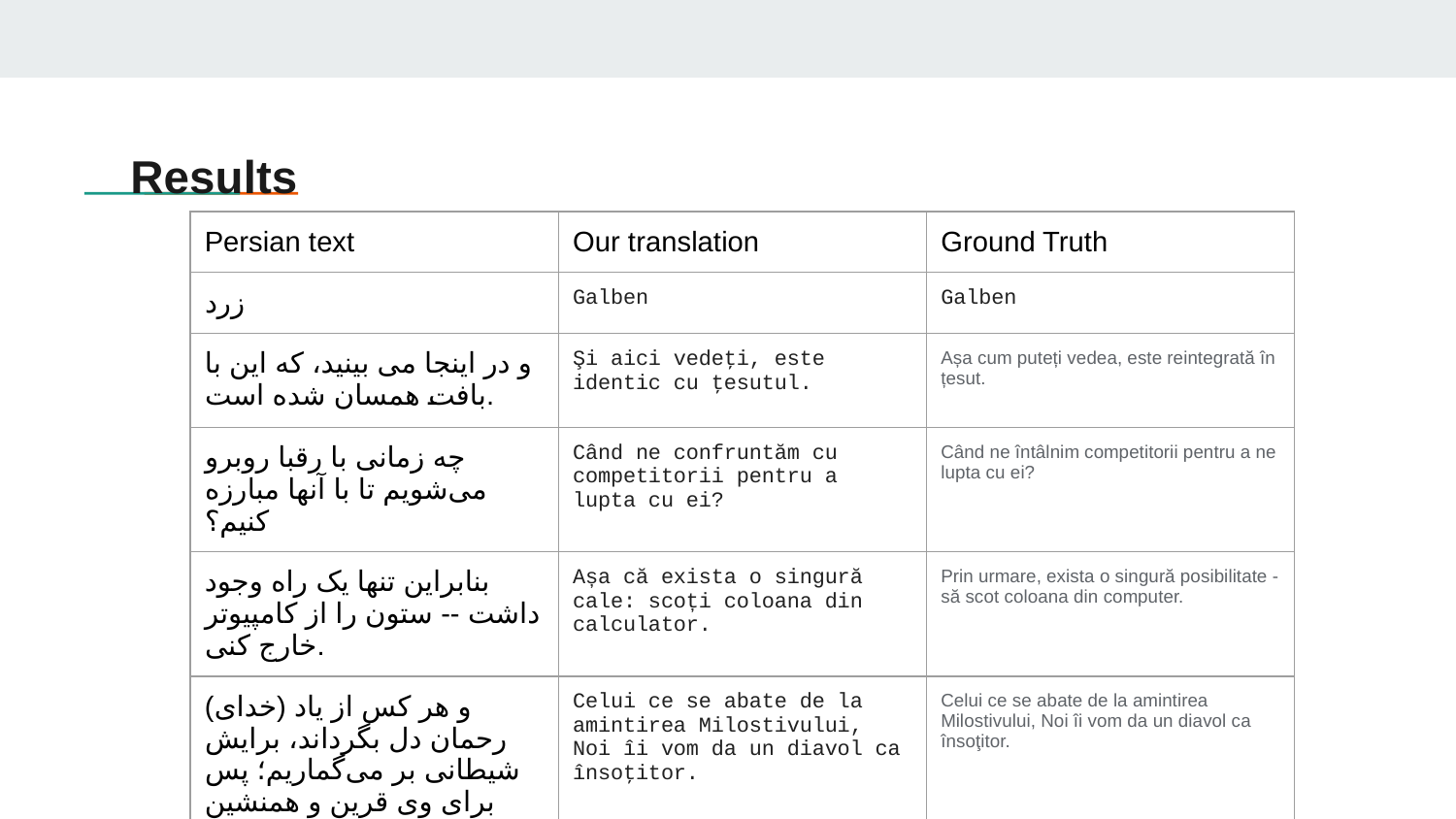

# Results
| Persian text | Our translation | Ground Truth |
| --- | --- | --- |
| زرد | Galben | Galben |
| و در اینجا می بینید، که این با بافت همسان شده است. | Şi aici vedeţi, este identic cu ţesutul. | Așa cum puteți vedea, este reintegrată în țesut. |
| چه زمانی با رقبا روبرو می‌شویم تا با آنها مبارزه کنیم؟ | Când ne confruntăm cu competitorii pentru a lupta cu ei? | Când ne întâlnim competitorii pentru a ne lupta cu ei? |
| بنابراین تنها یک راه وجود داشت -- ستون را از کامپیوتر خارج کنی. | Așa că exista o singură cale: scoți coloana din calculator. | Prin urmare, exista o singură posibilitate - să scot coloana din computer. |
| و هر کس از یاد (خدای) رحمان دل بگرداند، برایش شیطانی بر می‌گماریم؛ پس برای وی قرین و همنشین است. | Celui ce se abate de la amintirea Milostivului, Noi îi vom da un diavol ca însoţitor. | Celui ce se abate de la amintirea Milostivului, Noi îi vom da un diavol ca însoţitor. |